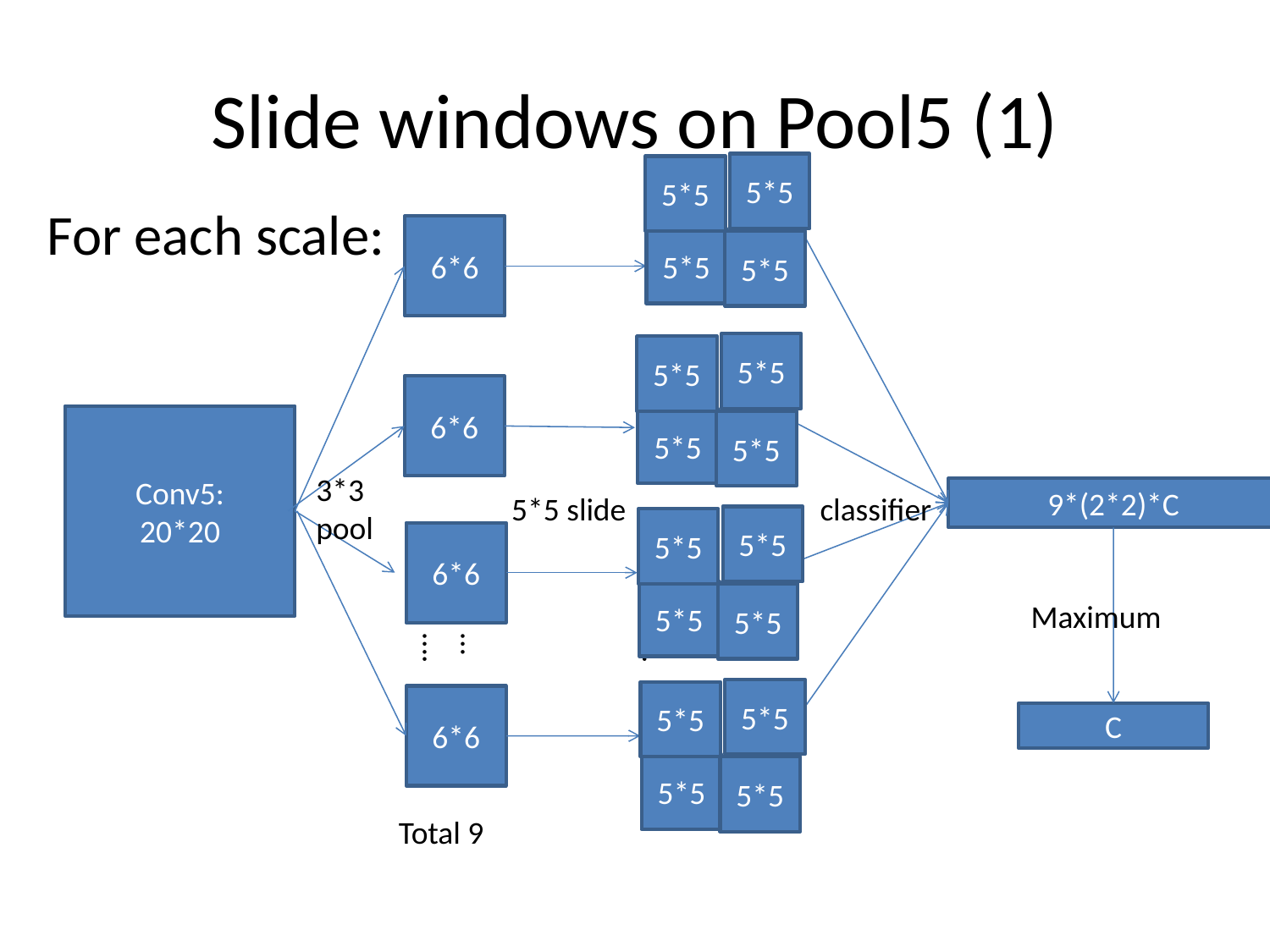

# Slide windows on Pool5 (1)
5*5
5*5
5*5
5*5
For each scale:
6*6
5*5
5*5
5*5
5*5
6*6
Conv5:
20*20
3*3 pool
9*(2*2)*C
classifier
5*5 slide
5*5
5*5
5*5
5*5
6*6
Maximum
…….
…….
5*5
5*5
5*5
5*5
6*6
C
Total 9